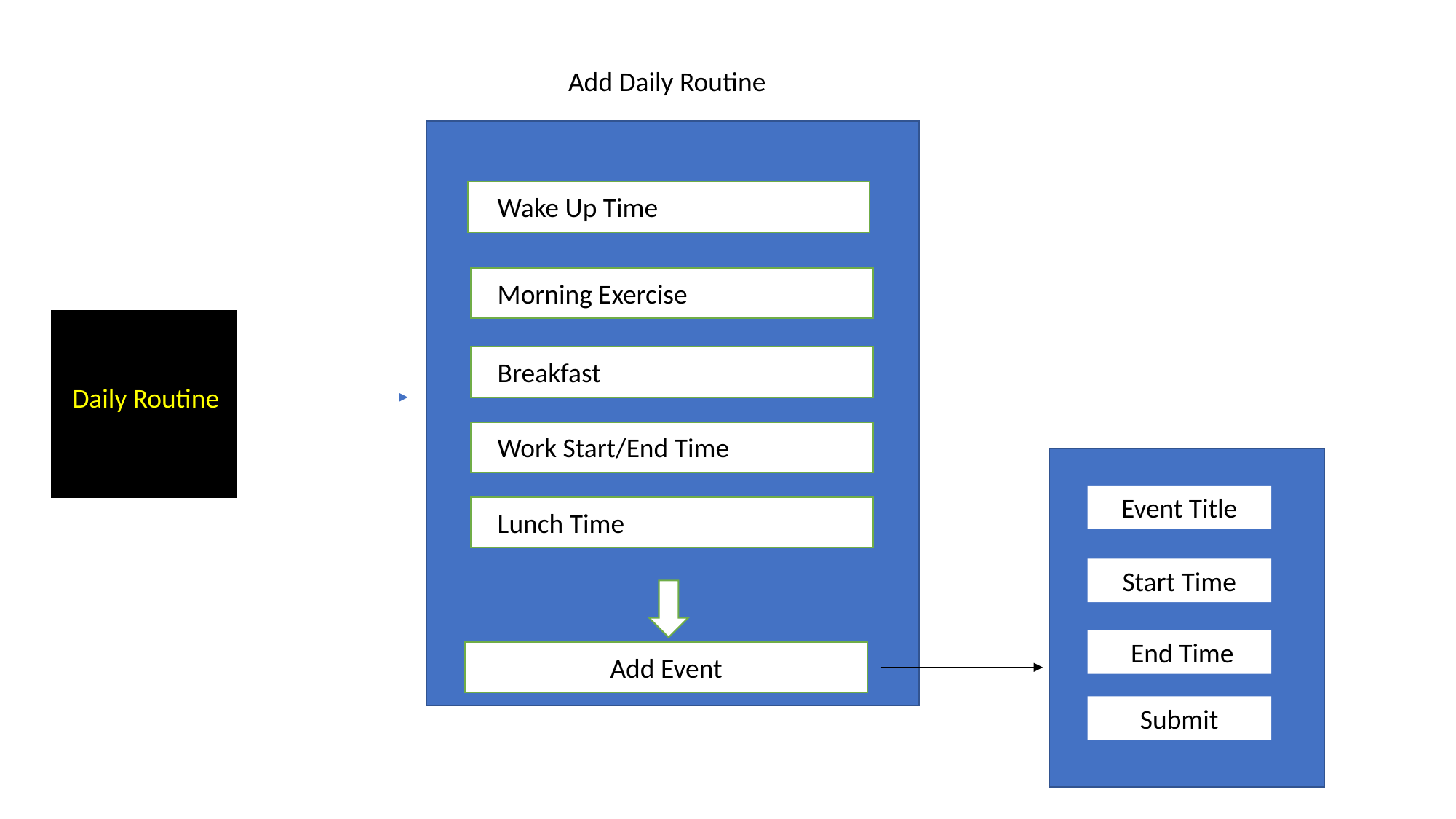

Add Daily Routine

Wake Up Time

Morning Exercise

Breakfast
Daily Routine

Work Start/End Time

Event Title

Lunch Time
Start Time

 End Time
Add Event
Submit